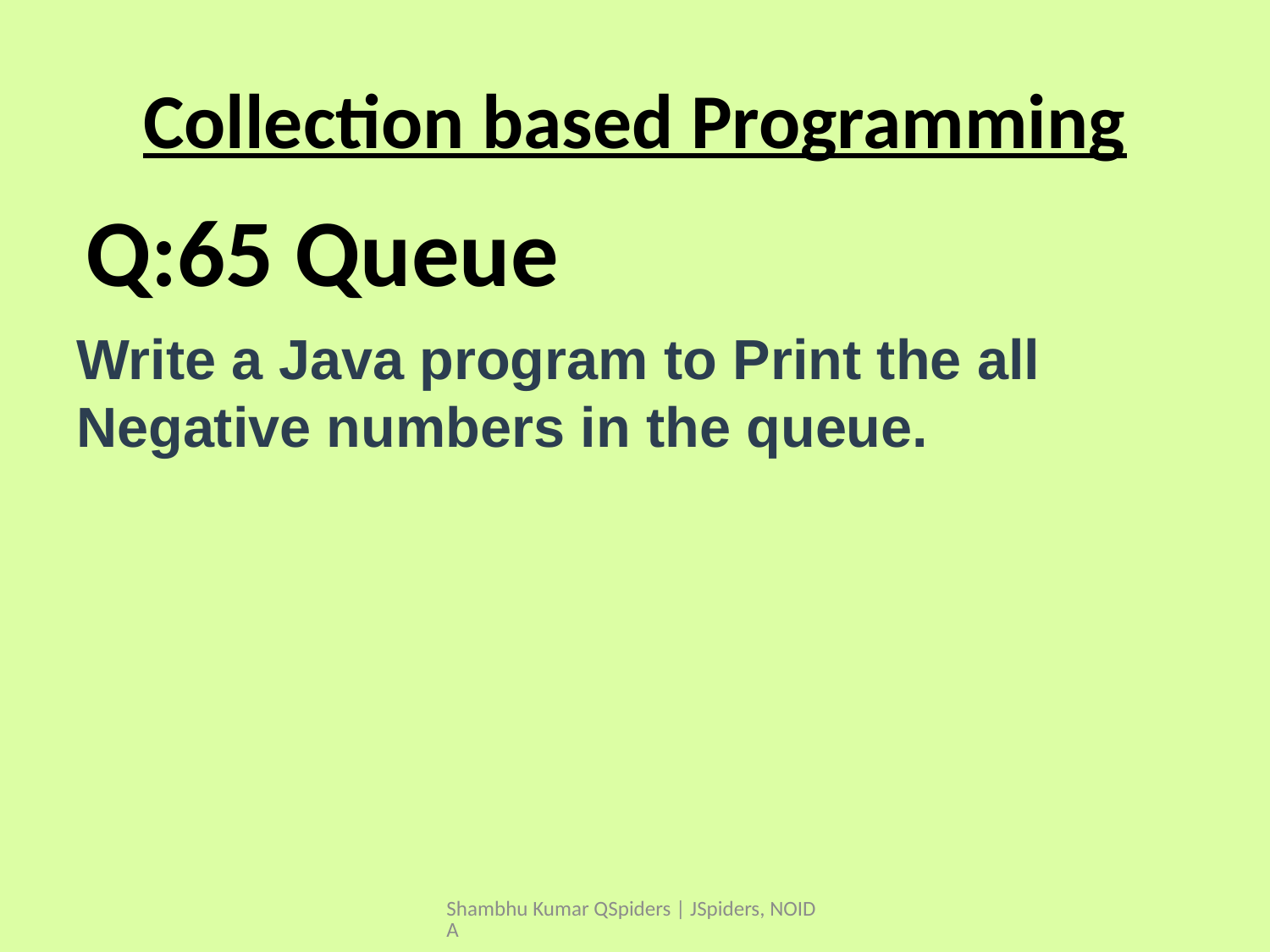

# Collection based Programming

Write a Java program to Print the all Negative numbers in the queue.
Q:65 Queue
Shambhu Kumar QSpiders | JSpiders, NOIDA